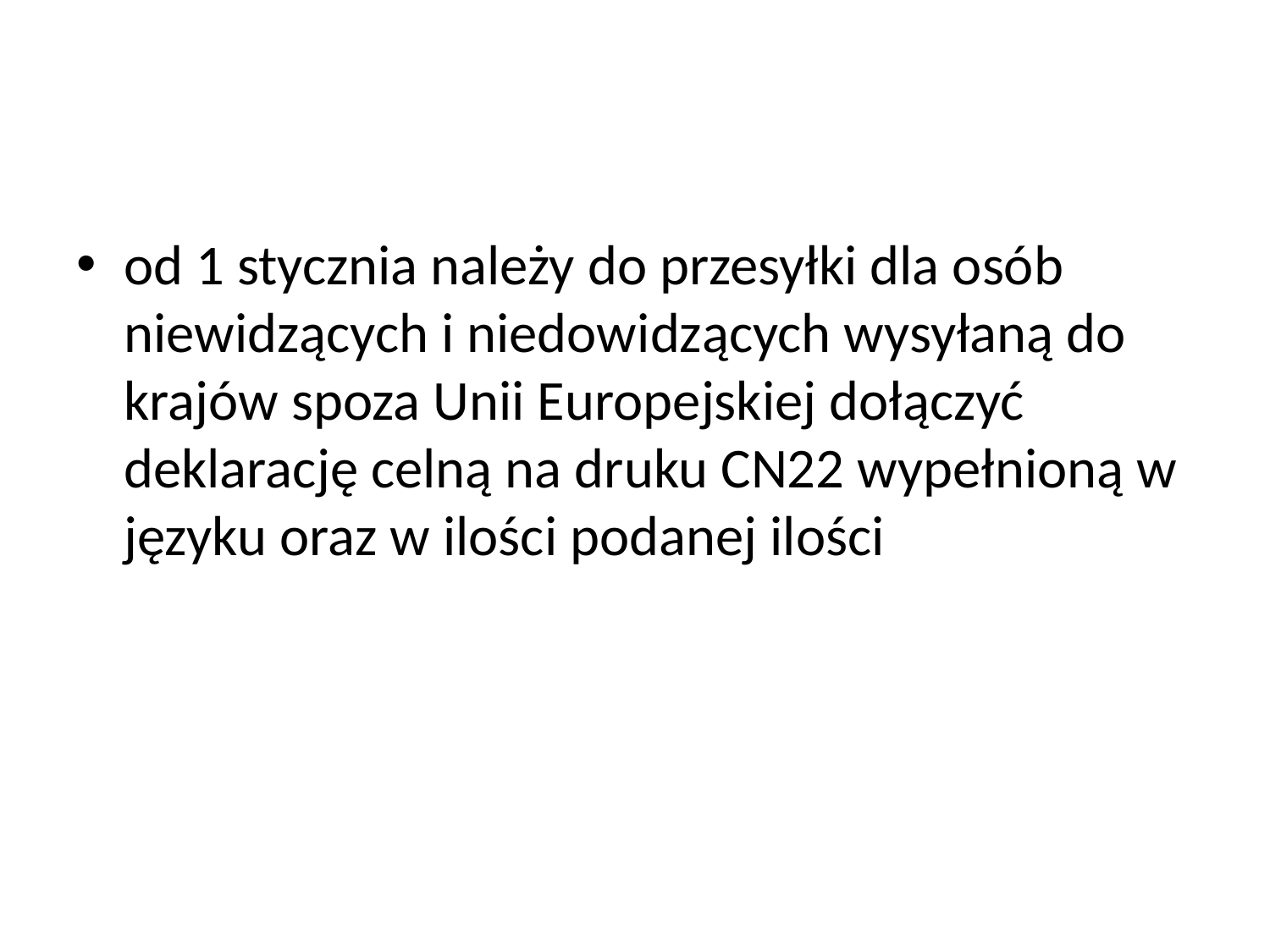

od 1 stycznia należy do przesyłki dla osób niewidzących i niedowidzących wysyłaną do krajów spoza Unii Europejskiej dołączyć deklarację celną na druku CN22 wypełnioną w języku oraz w ilości podanej ilości